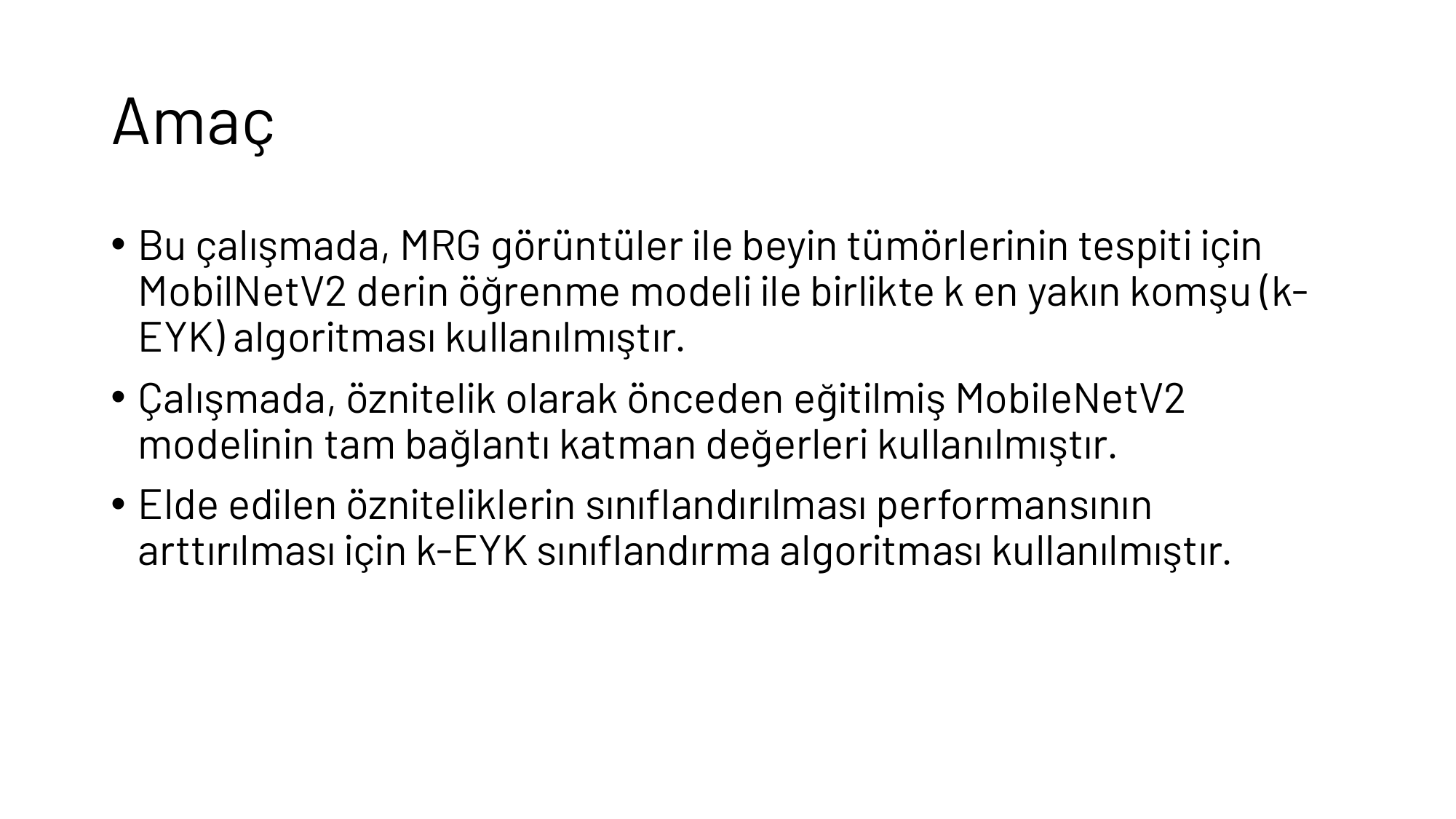

# Amaç
Bu çalışmada, MRG görüntüler ile beyin tümörlerinin tespiti için MobilNetV2 derin öğrenme modeli ile birlikte k en yakın komşu (k-EYK) algoritması kullanılmıştır.
Çalışmada, öznitelik olarak önceden eğitilmiş MobileNetV2 modelinin tam bağlantı katman değerleri kullanılmıştır.
Elde edilen özniteliklerin sınıflandırılması performansının arttırılması için k-EYK sınıflandırma algoritması kullanılmıştır.